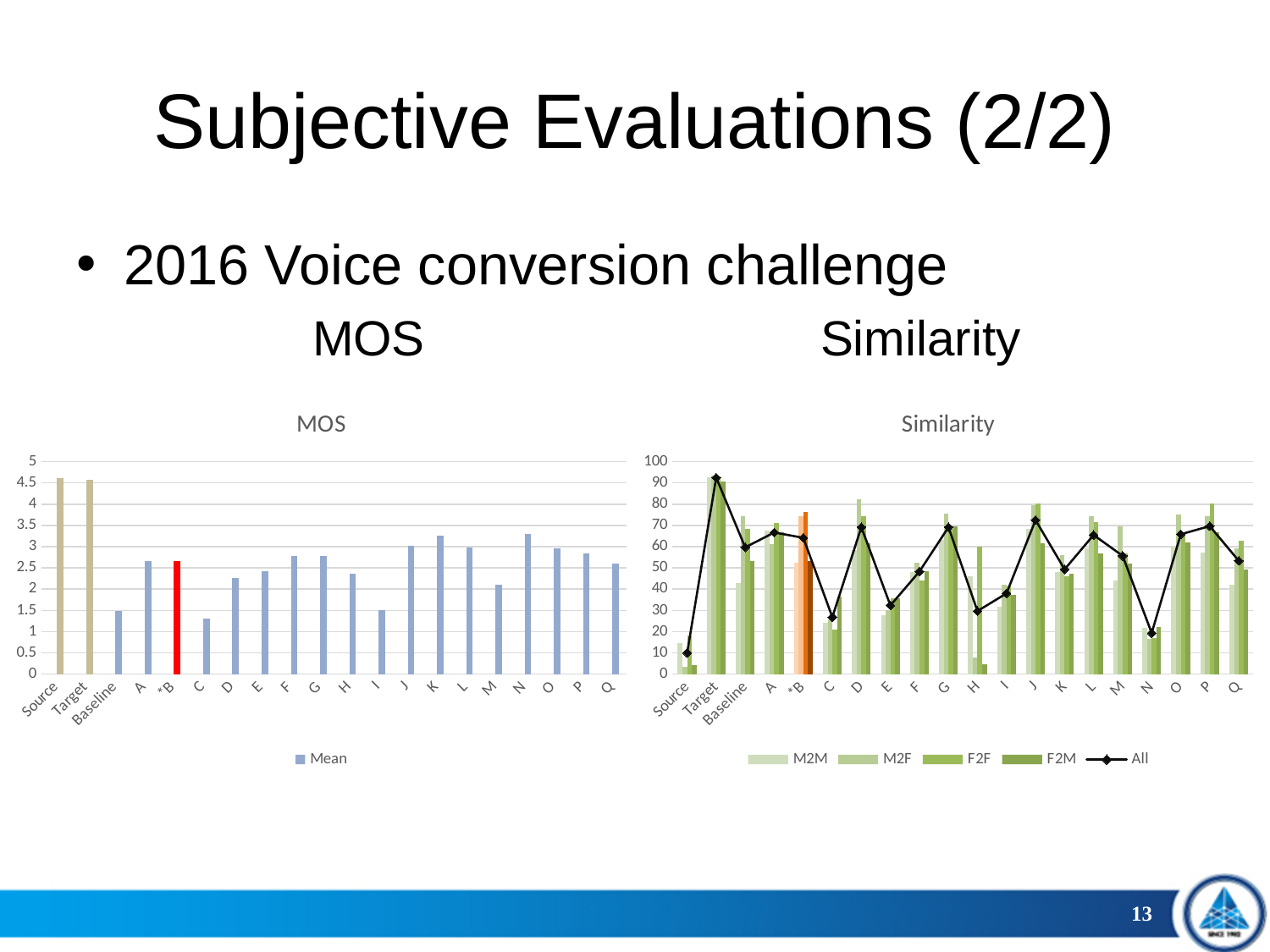

# Subjective Evaluations (2/2)
2016 Voice conversion challenge
MOS				Similarity

### Chart: MOS

| Category |  | Mean |
|---|---|---|
| Source | None | 4.62 |
| Target | None | 4.57 |
| Baseline | None | 1.48 |
| A | None | 2.67 |
| *B | None | 2.67 |
| C | None | 1.3 |
| D | None | 2.27 |
| E | None | 2.43 |
| F | None | 2.78 |
| G | None | 2.78 |
| H | None | 2.36 |
| I | None | 1.51 |
| J | None | 3.03 |
| K | None | 3.25 |
| L | None | 2.98 |
| M | None | 2.1 |
| N | None | 3.29 |
| O | None | 2.97 |
| P | None | 2.85 |
| Q | None | 2.6 |

### Chart: Similarity

| Category | M2M | M2F | F2F | F2M | All |
|---|---|---|---|---|---|
| Source | 14.47 | 3.29 | 18.24 | 4.05 | 10.0 |
| Target | 92.76 | 93.42 | 93.24 | 90.54 | 92.5 |
| Baseline | 42.76 | 74.34 | 68.24 | 53.38 | 59.67 |
| A | 67.76 | 61.18 | 70.95 | 66.89 | 66.67 |
| *B | 52.63 | 74.34 | 76.35 | 53.38 | 64.17 |
| C | 24.34 | 25.66 | 20.95 | 36.49 | 26.83 |
| D | 58.55 | 82.24 | 74.32 | 61.49 | 69.17 |
| E | 27.63 | 30.26 | 35.81 | 35.81 | 32.33 |
| F | 48.03 | 52.63 | 43.92 | 48.65 | 48.33 |
| G | 63.16 | 75.66 | 68.24 | 69.59 | 69.17 |
| H | 46.05 | 7.89 | 60.14 | 4.73 | 29.67 |
| I | 31.58 | 42.11 | 41.22 | 37.16 | 38.0 |
| J | 68.42 | 79.61 | 80.41 | 61.49 | 72.5 |
| K | 48.03 | 55.92 | 45.95 | 47.3 | 49.33 |
| L | 59.21 | 74.34 | 71.62 | 56.76 | 65.5 |
| M | 44.08 | 69.74 | 56.76 | 52.03 | 55.67 |
| N | 21.71 | 16.45 | 16.89 | 22.3 | 19.33 |
| O | 59.87 | 75.0 | 66.22 | 62.16 | 65.83 |
| P | 57.24 | 74.34 | 80.41 | 66.89 | 69.67 |
| Q | 42.11 | 59.21 | 62.84 | 49.32 | 53.33 |
13